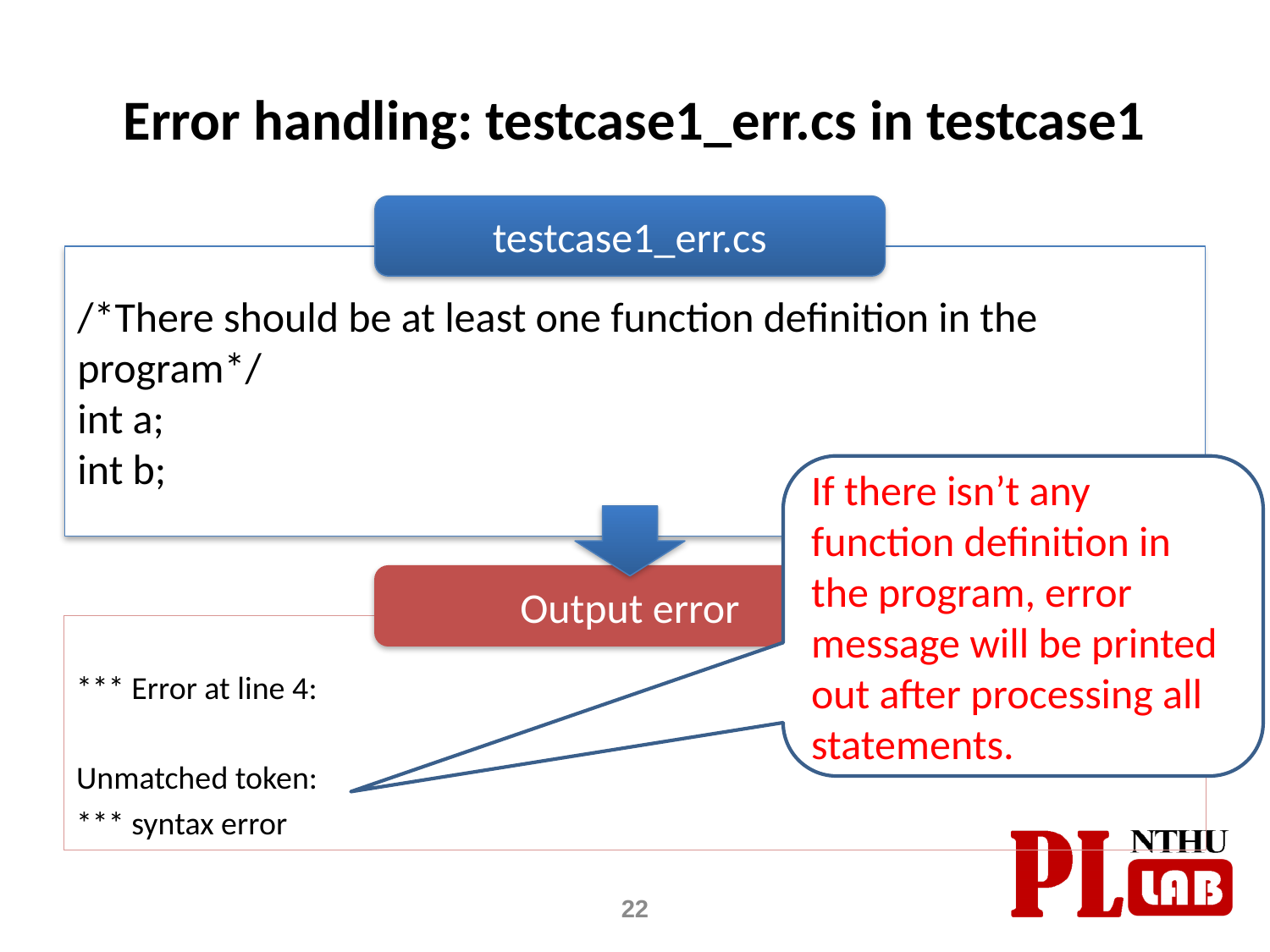

# Error handling: testcase1_err.cs in testcase1
testcase1_err.cs
/*There should be at least one function definition in the program*/
int a;
int b;
If there isn’t any function definition in the program, error message will be printed out after processing all statements.

Output error

*** Error at line 4:

Unmatched token:
*** syntax error
22